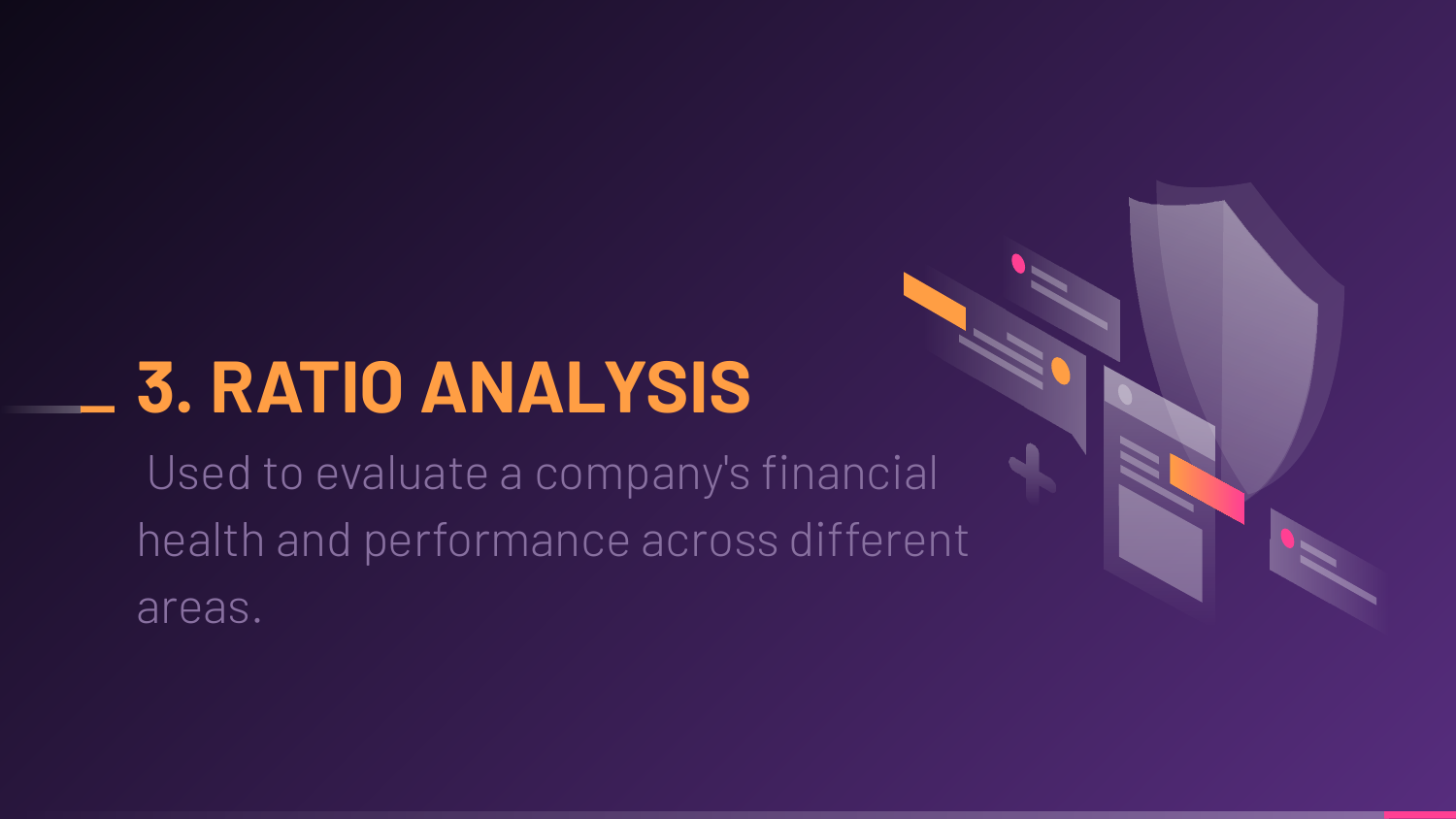

# 3. RATIO ANALYSIS
 Used to evaluate a company's financial health and performance across different areas.